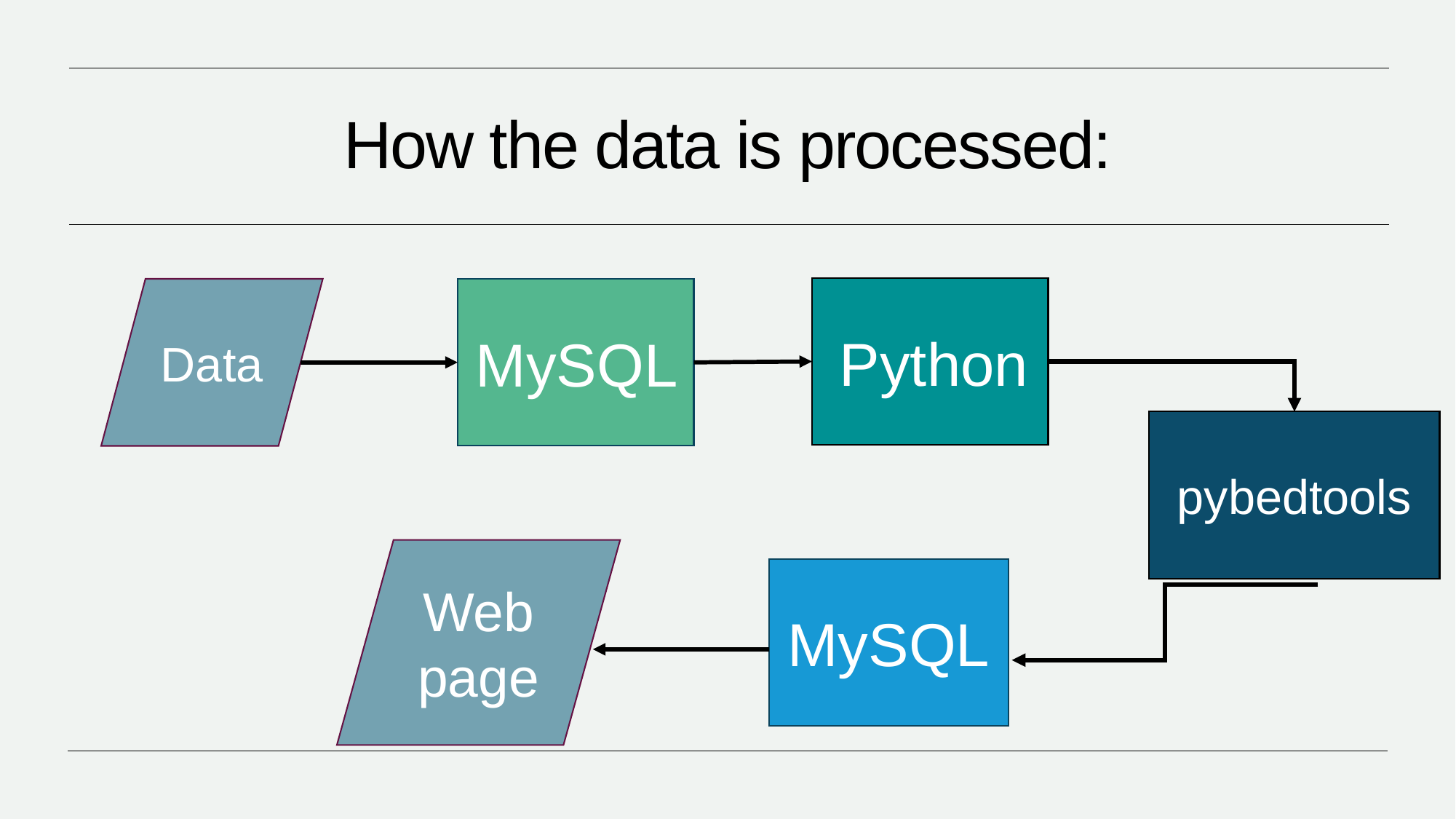

# How the data is processed:

 Python
Data
MySQL
 pybedtools

Web page

MySQL